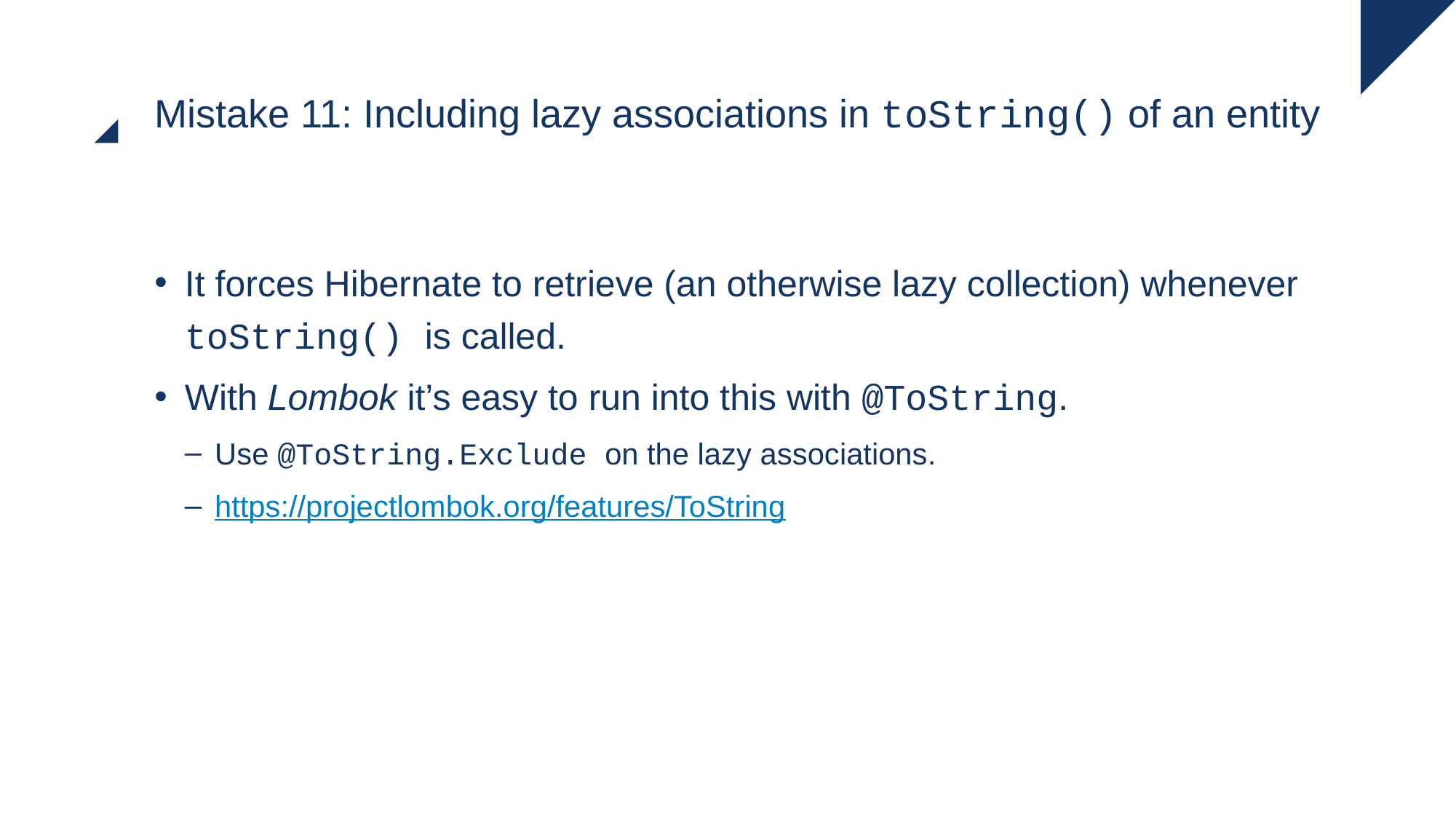

# Mistake 11: Including lazy associations in toString() of an entity
It forces Hibernate to retrieve (an otherwise lazy collection) whenever toString() is called.
With Lombok it’s easy to run into this with @ToString.
Use @ToString.Exclude on the lazy associations.
https://projectlombok.org/features/ToString